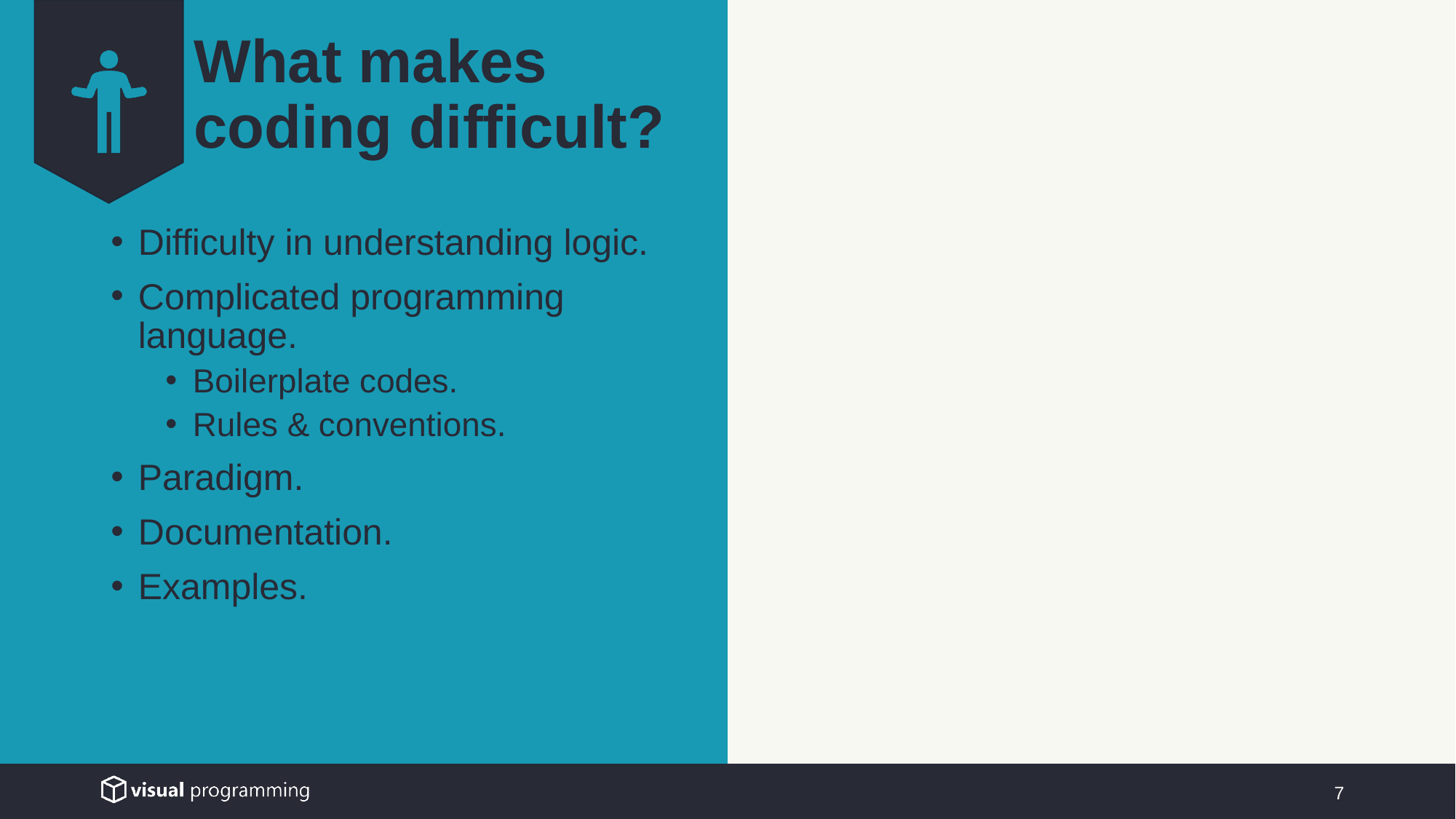

# What makes coding difficult?
Difficulty in understanding logic.
Complicated programming language.
Boilerplate codes.
Rules & conventions.
Paradigm.
Documentation.
Examples.
7